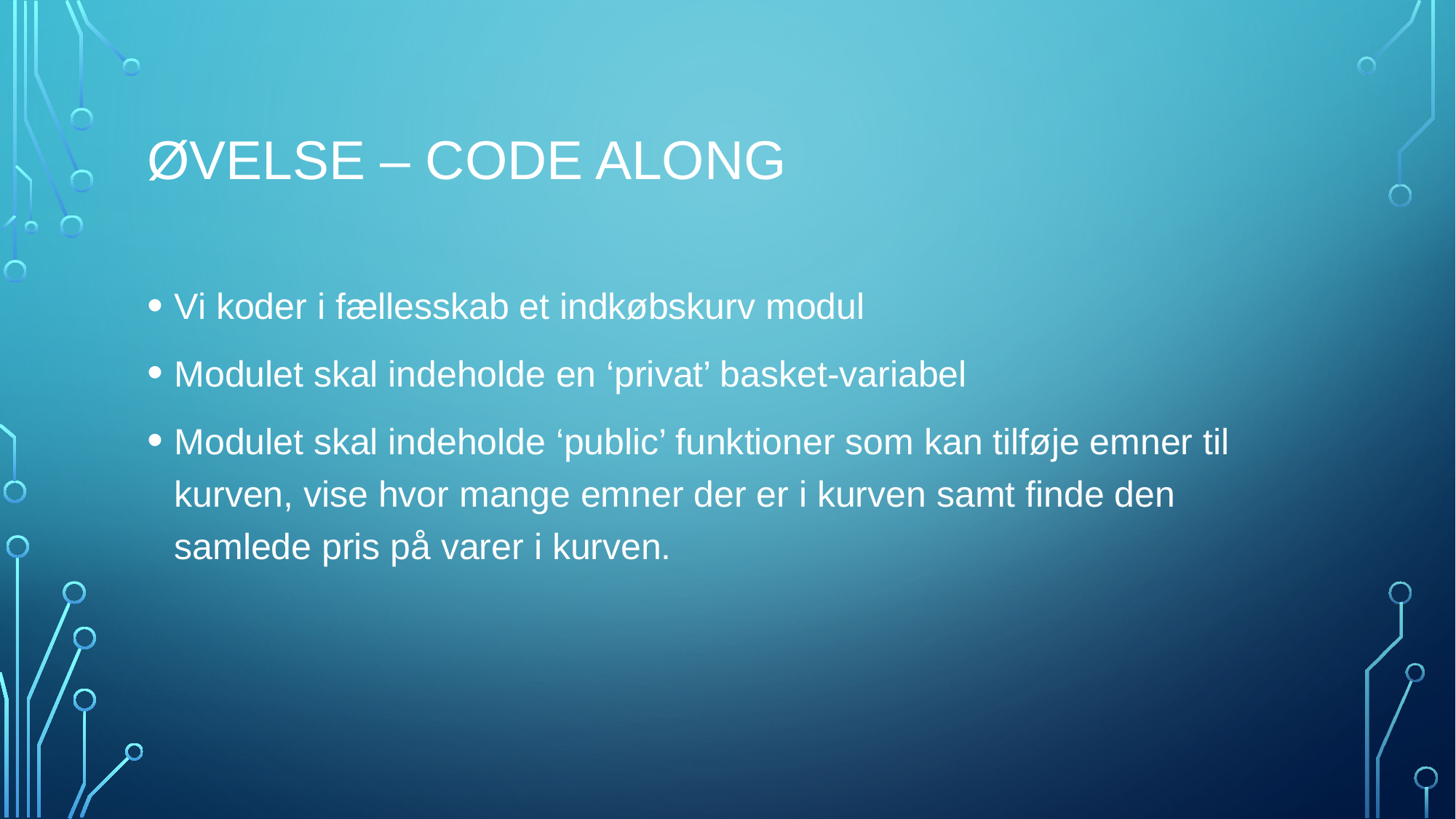

# Øvelse – code along
Vi koder i fællesskab et indkøbskurv modul
Modulet skal indeholde en ‘privat’ basket-variabel
Modulet skal indeholde ‘public’ funktioner som kan tilføje emner til kurven, vise hvor mange emner der er i kurven samt finde den samlede pris på varer i kurven.